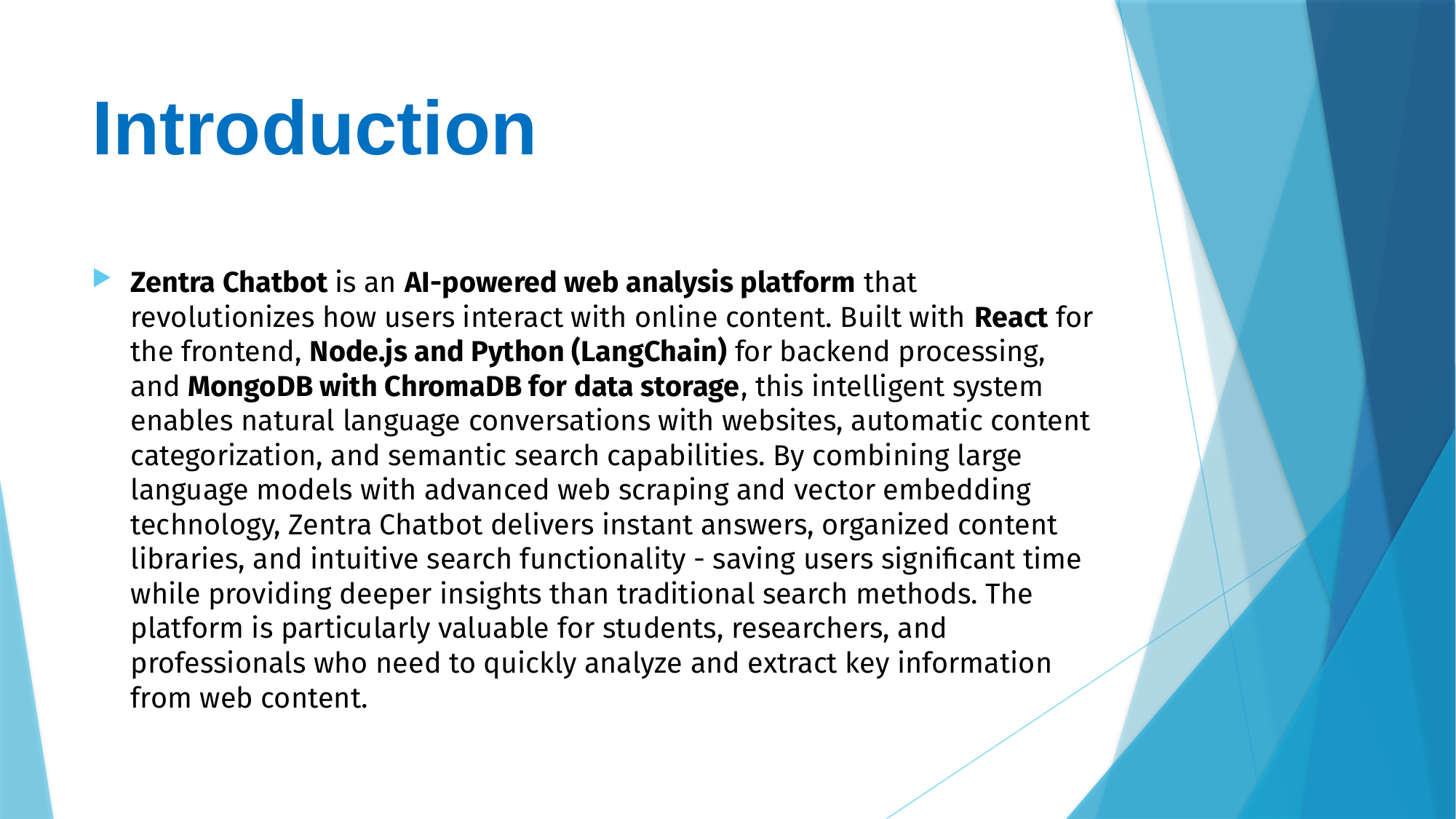

# Introduction
Zentra Chatbot is an AI-powered web analysis platform that revolutionizes how users interact with online content. Built with React for the frontend, Node.js and Python (LangChain) for backend processing, and MongoDB with ChromaDB for data storage, this intelligent system enables natural language conversations with websites, automatic content categorization, and semantic search capabilities. By combining large language models with advanced web scraping and vector embedding technology, Zentra Chatbot delivers instant answers, organized content libraries, and intuitive search functionality - saving users significant time while providing deeper insights than traditional search methods. The platform is particularly valuable for students, researchers, and professionals who need to quickly analyze and extract key information from web content.